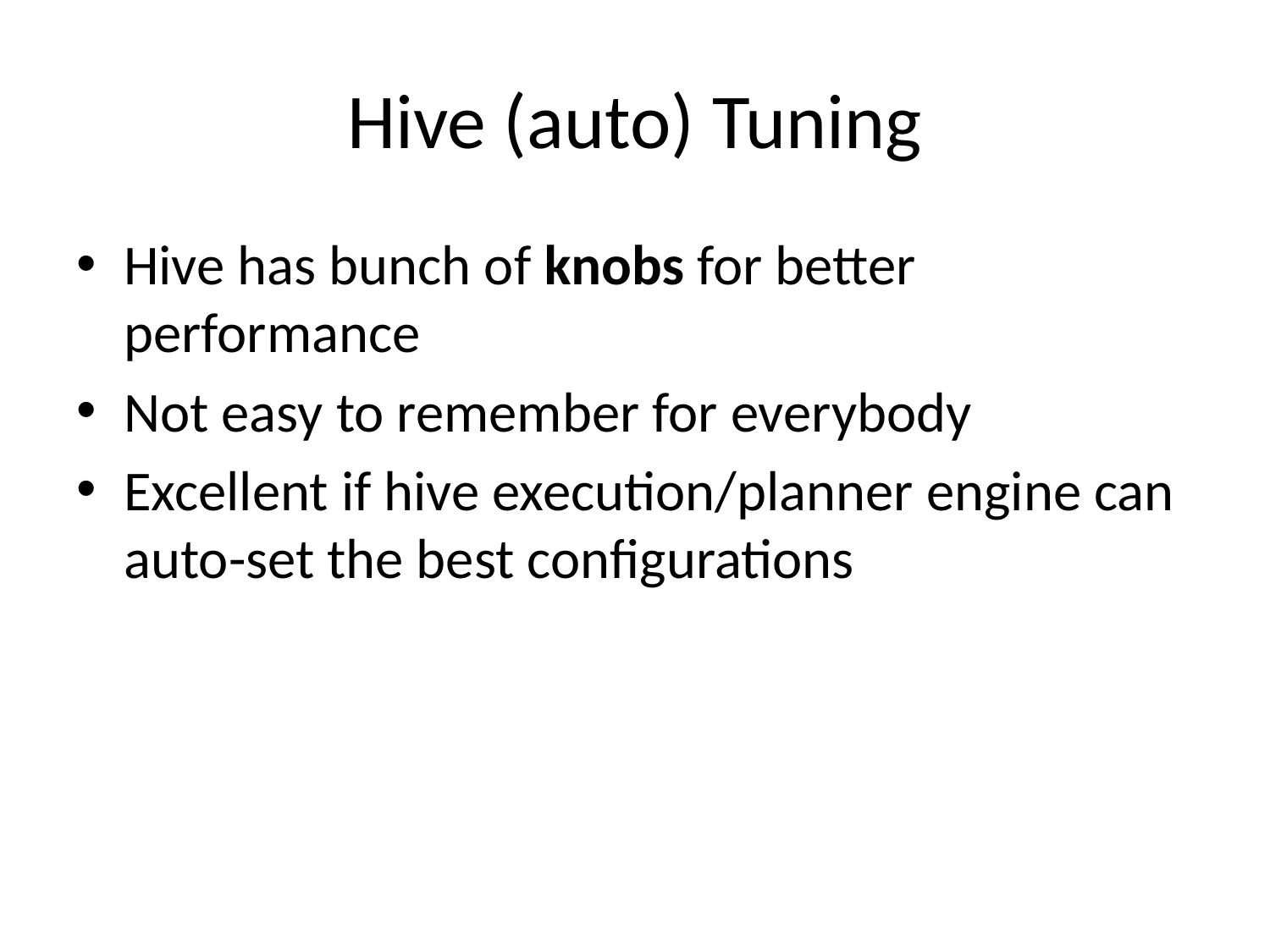

# Hive (auto) Tuning
Hive has bunch of knobs for better performance
Not easy to remember for everybody
Excellent if hive execution/planner engine can auto-set the best configurations